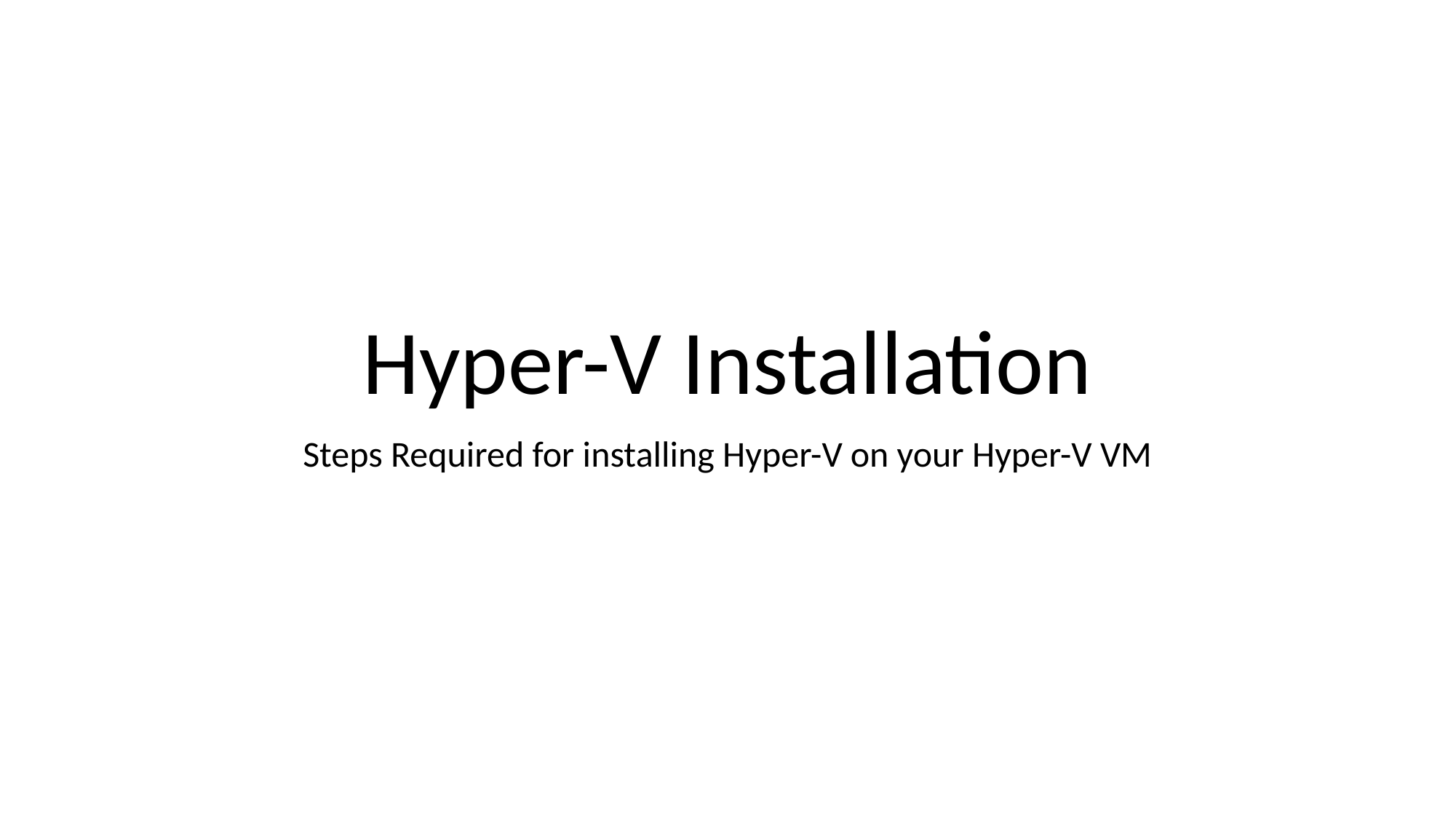

# Hyper-V Installation
Steps Required for installing Hyper-V on your Hyper-V VM